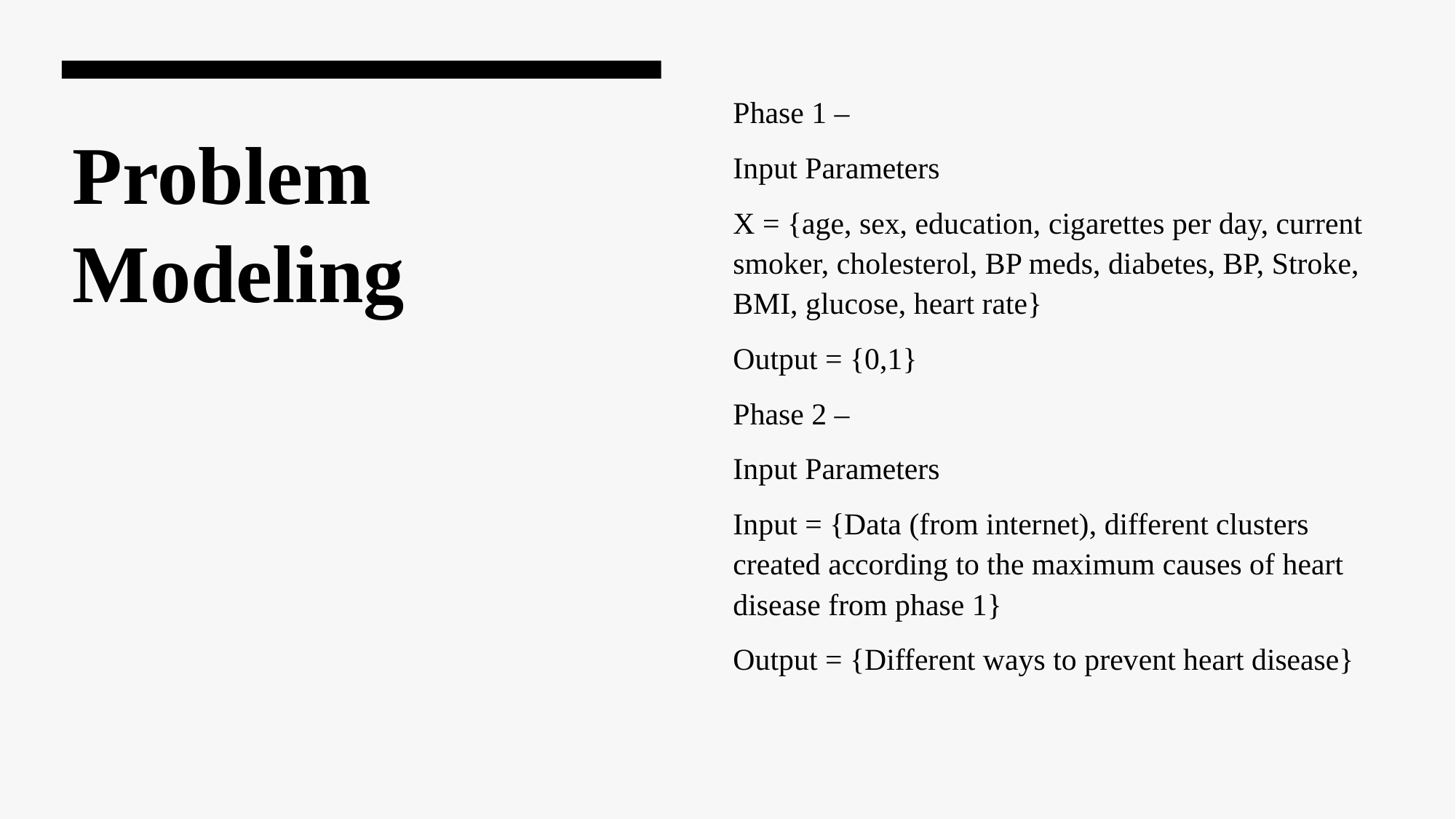

Phase 1 –
Input Parameters
X = {age, sex, education, cigarettes per day, current smoker, cholesterol, BP meds, diabetes, BP, Stroke, BMI, glucose, heart rate}
Output = {0,1}
Phase 2 –
Input Parameters
Input = {Data (from internet), different clusters created according to the maximum causes of heart disease from phase 1}
Output = {Different ways to prevent heart disease}

# Problem Modeling